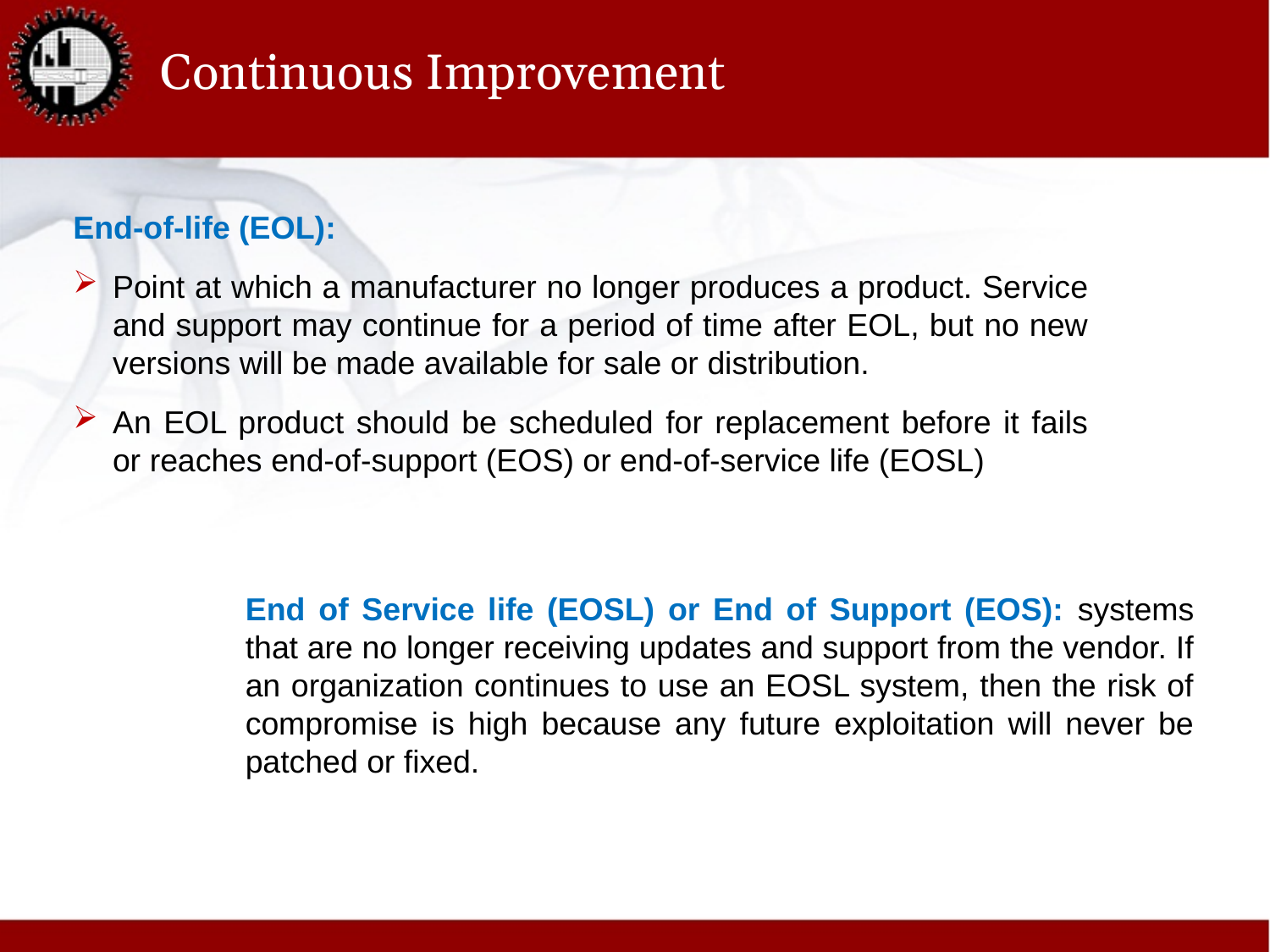

# Continuous Improvement
End-of-life (EOL):
Point at which a manufacturer no longer produces a product. Service and support may continue for a period of time after EOL, but no new versions will be made available for sale or distribution.
An EOL product should be scheduled for replacement before it fails or reaches end-of-support (EOS) or end-of-service life (EOSL)
End of Service life (EOSL) or End of Support (EOS): systems that are no longer receiving updates and support from the vendor. If an organization continues to use an EOSL system, then the risk of compromise is high because any future exploitation will never be patched or fixed.